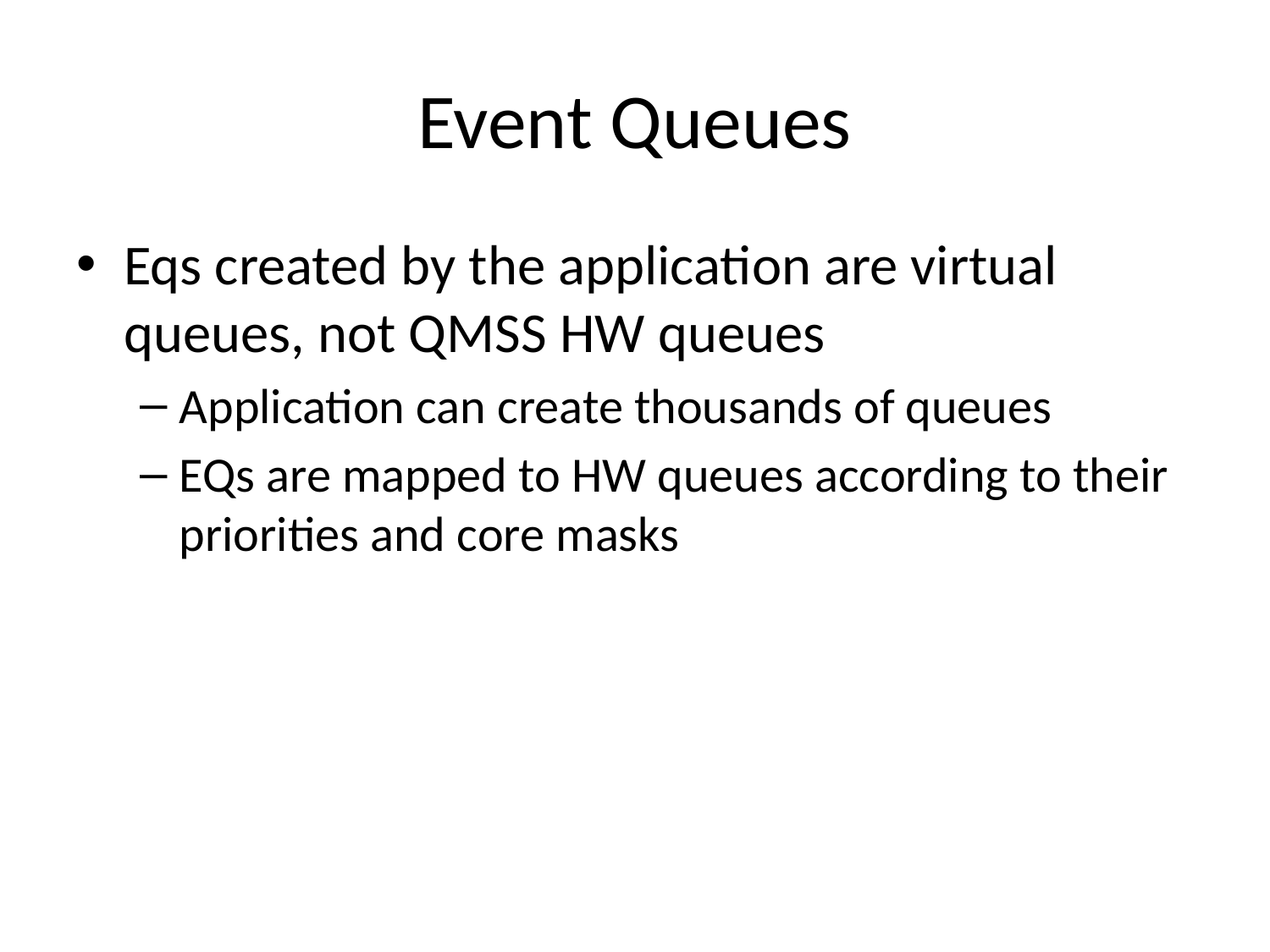

# Event Queues
Eqs created by the application are virtual queues, not QMSS HW queues
Application can create thousands of queues
EQs are mapped to HW queues according to their priorities and core masks